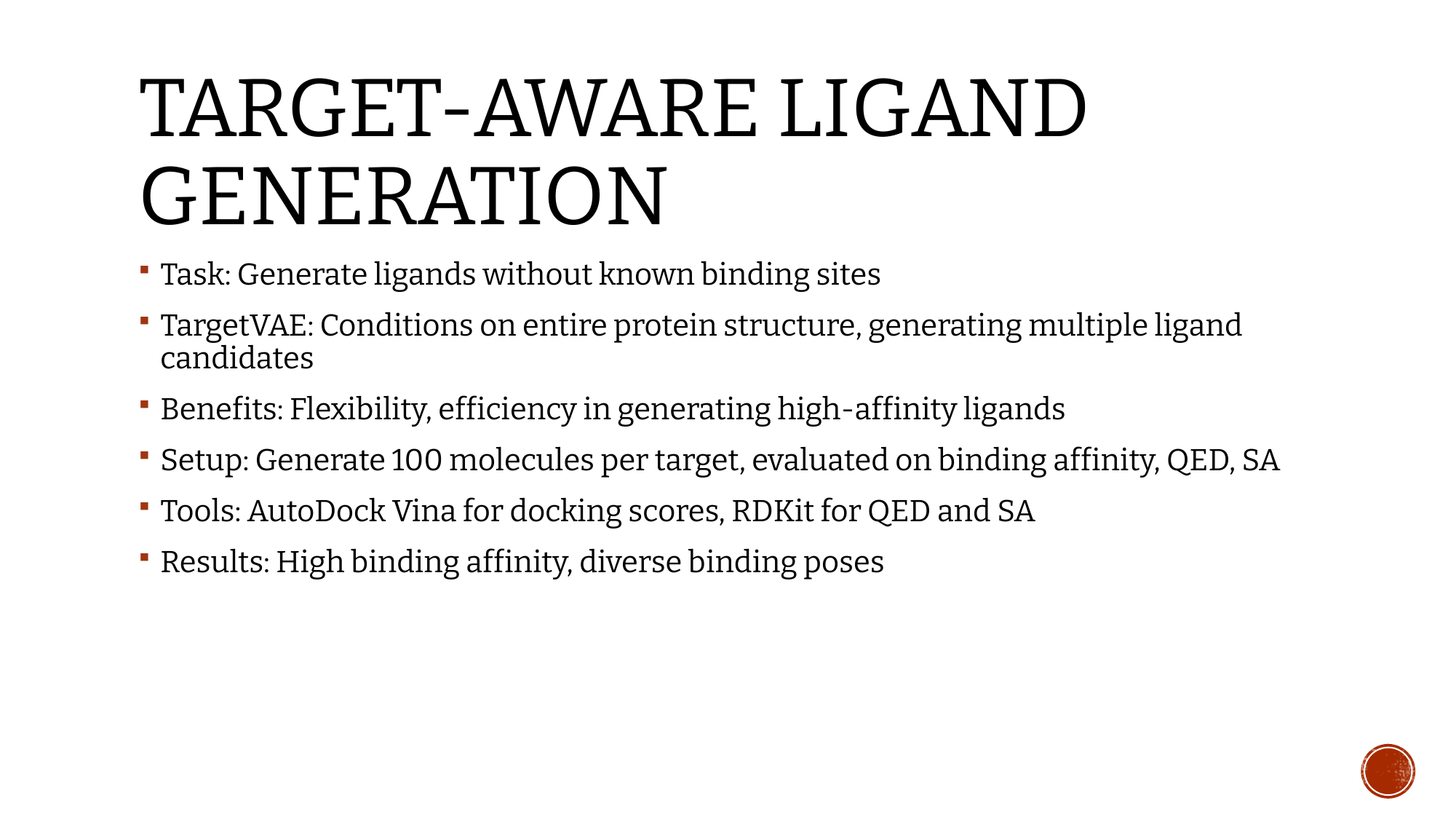

# Target-Aware Ligand Generation
Task: Generate ligands without known binding sites
TargetVAE: Conditions on entire protein structure, generating multiple ligand candidates
Benefits: Flexibility, efficiency in generating high-affinity ligands
Setup: Generate 100 molecules per target, evaluated on binding affinity, QED, SA
Tools: AutoDock Vina for docking scores, RDKit for QED and SA
Results: High binding affinity, diverse binding poses